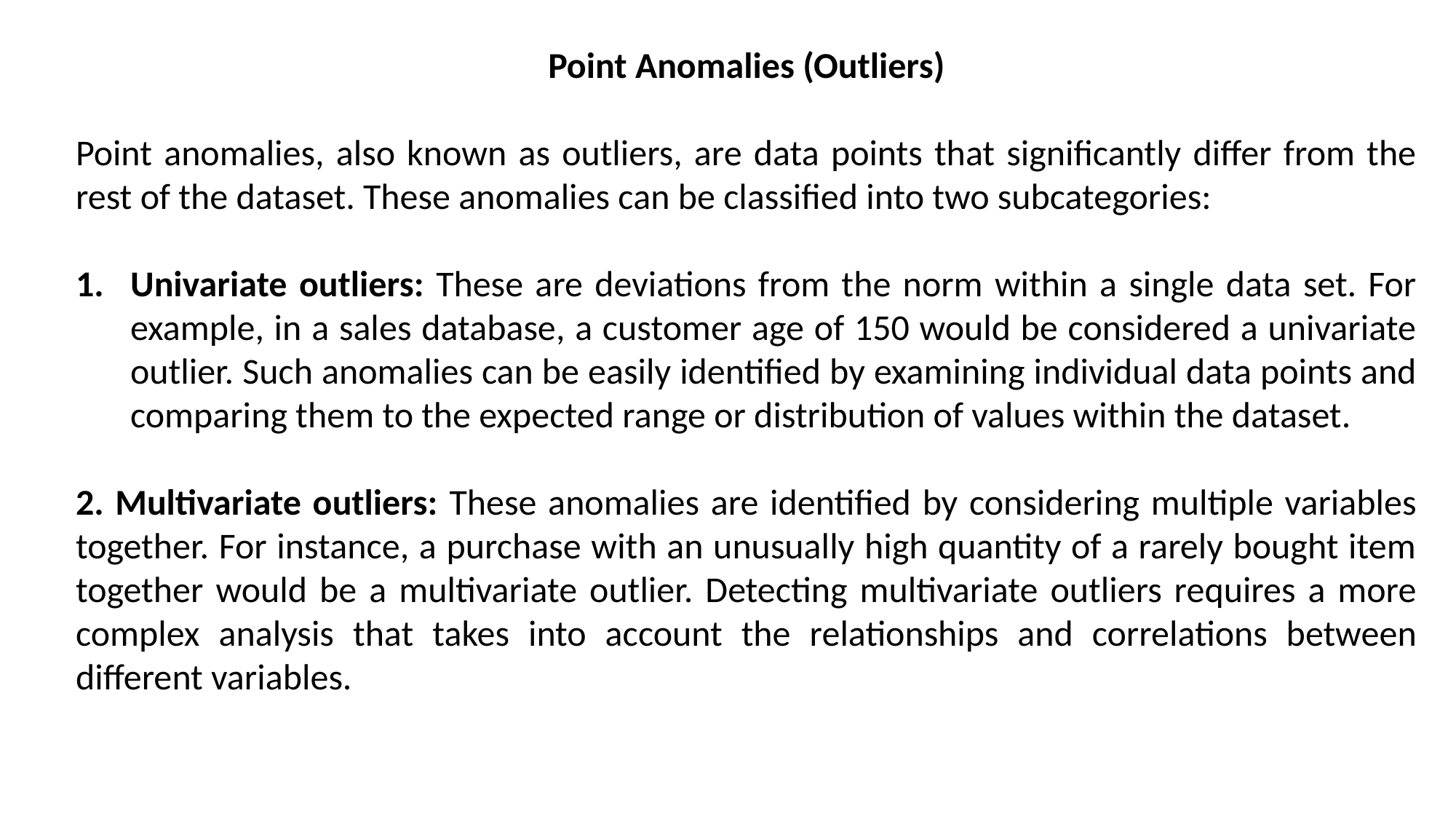

Point Anomalies (Outliers)

Point anomalies, also known as outliers, are data points that significantly differ from the rest of the dataset. These anomalies can be classified into two subcategories:

Univariate outliers: These are deviations from the norm within a single data set. For example, in a sales database, a customer age of 150 would be considered a univariate outlier. Such anomalies can be easily identified by examining individual data points and comparing them to the expected range or distribution of values within the dataset.

2. Multivariate outliers: These anomalies are identified by considering multiple variables together. For instance, a purchase with an unusually high quantity of a rarely bought item together would be a multivariate outlier. Detecting multivariate outliers requires a more complex analysis that takes into account the relationships and correlations between different variables.